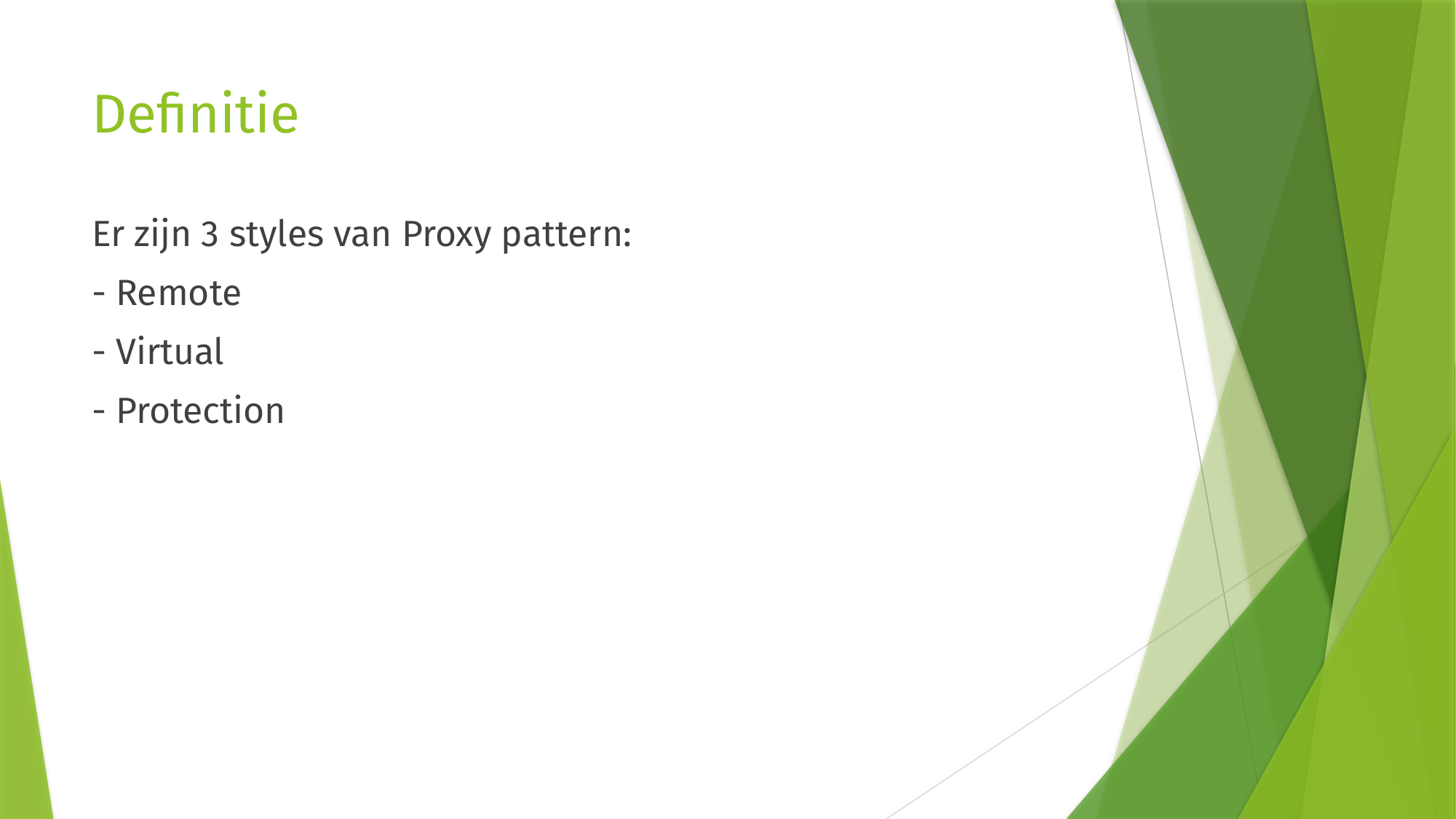

# Definitie
Er zijn 3 styles van Proxy pattern:
- Remote
- Virtual
- Protection